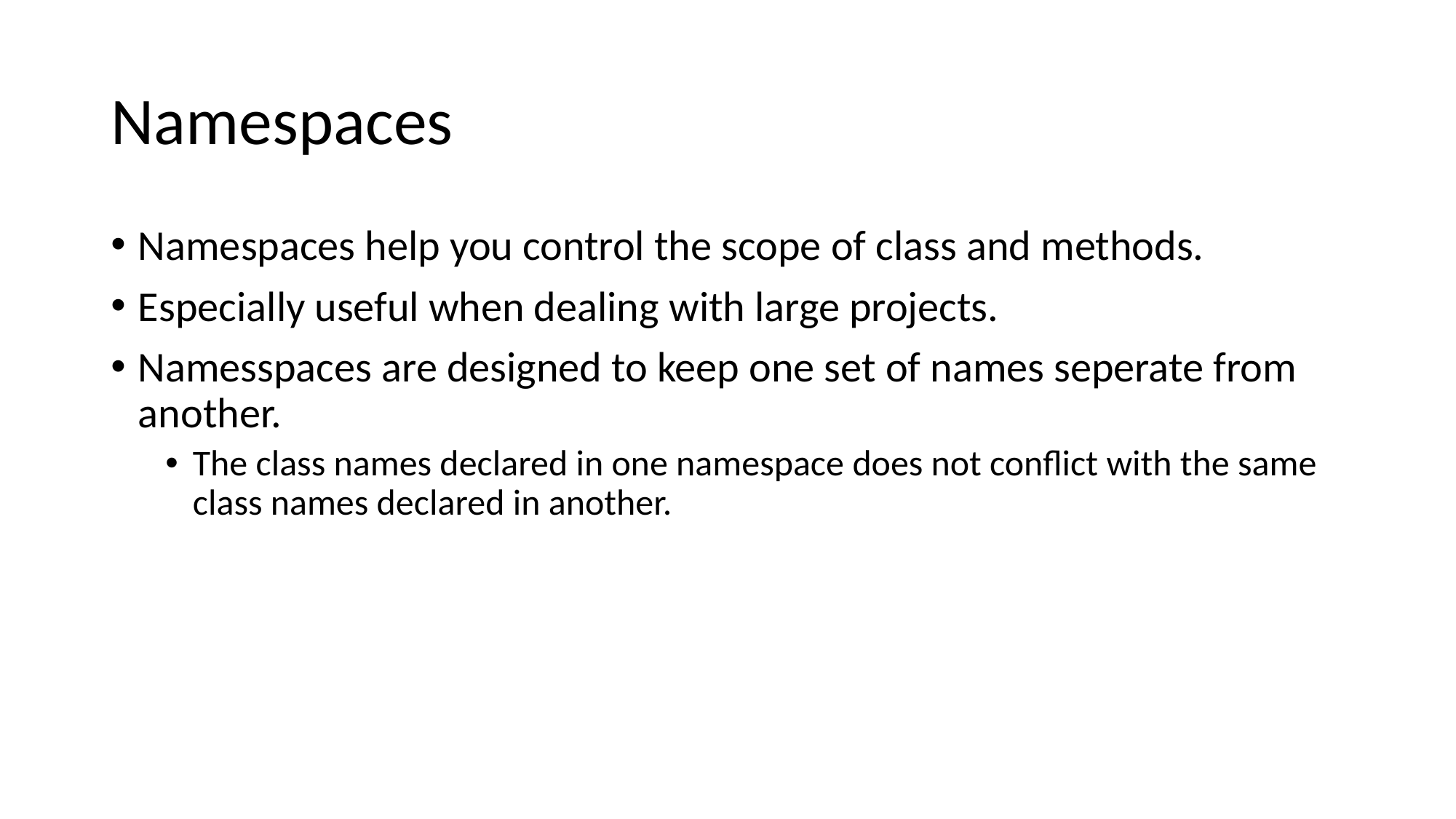

# Namespaces
Namespaces help you control the scope of class and methods.
Especially useful when dealing with large projects.
Namesspaces are designed to keep one set of names seperate from another.
The class names declared in one namespace does not conflict with the same class names declared in another.